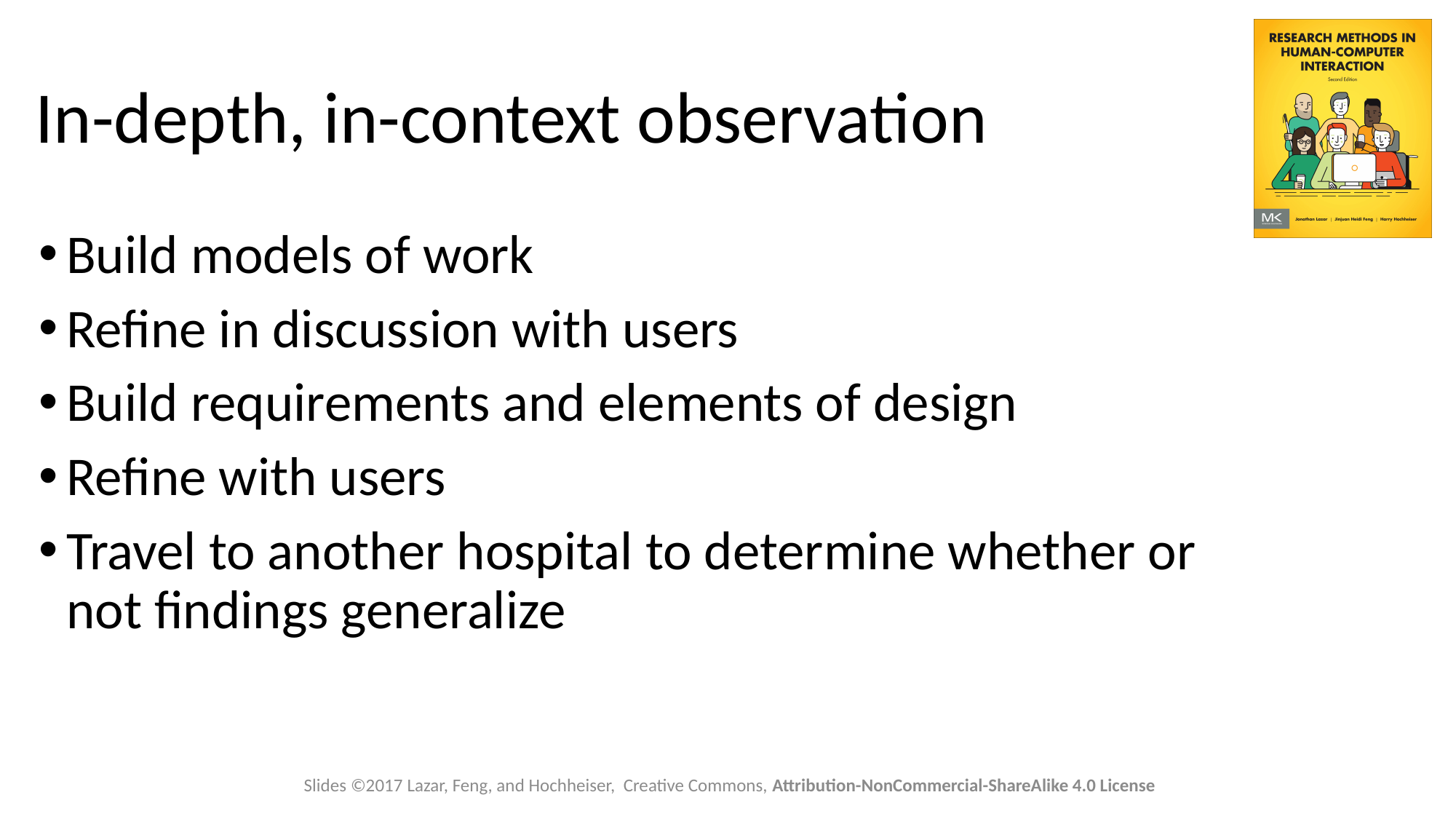

# In-depth, in-context observation
Build models of work
Refine in discussion with users
Build requirements and elements of design
Refine with users
Travel to another hospital to determine whether or not findings generalize